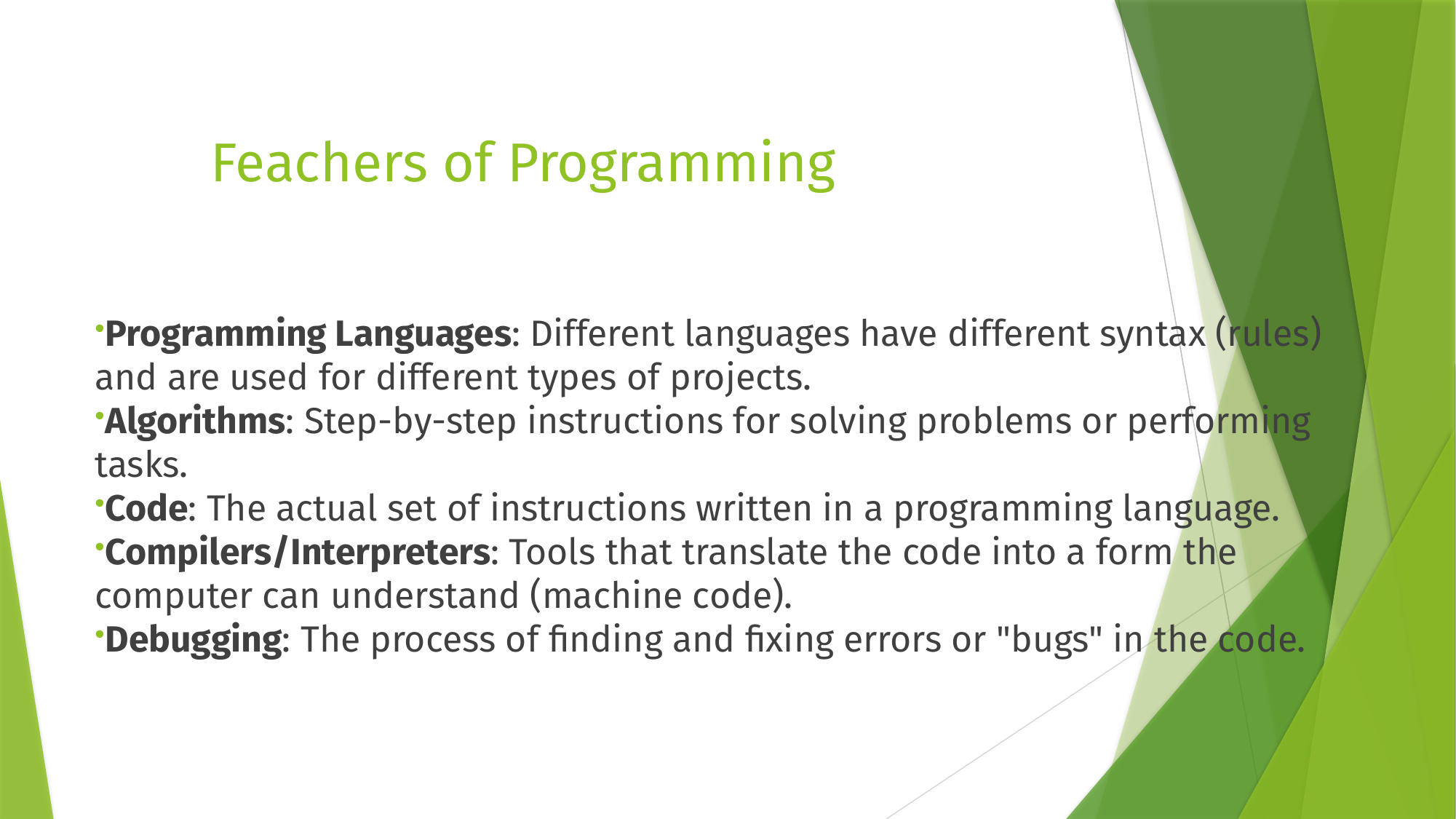

# Feachers of Programming
Programming Languages: Different languages have different syntax (rules) and are used for different types of projects.
Algorithms: Step-by-step instructions for solving problems or performing tasks.
Code: The actual set of instructions written in a programming language.
Compilers/Interpreters: Tools that translate the code into a form the computer can understand (machine code).
Debugging: The process of finding and fixing errors or "bugs" in the code.